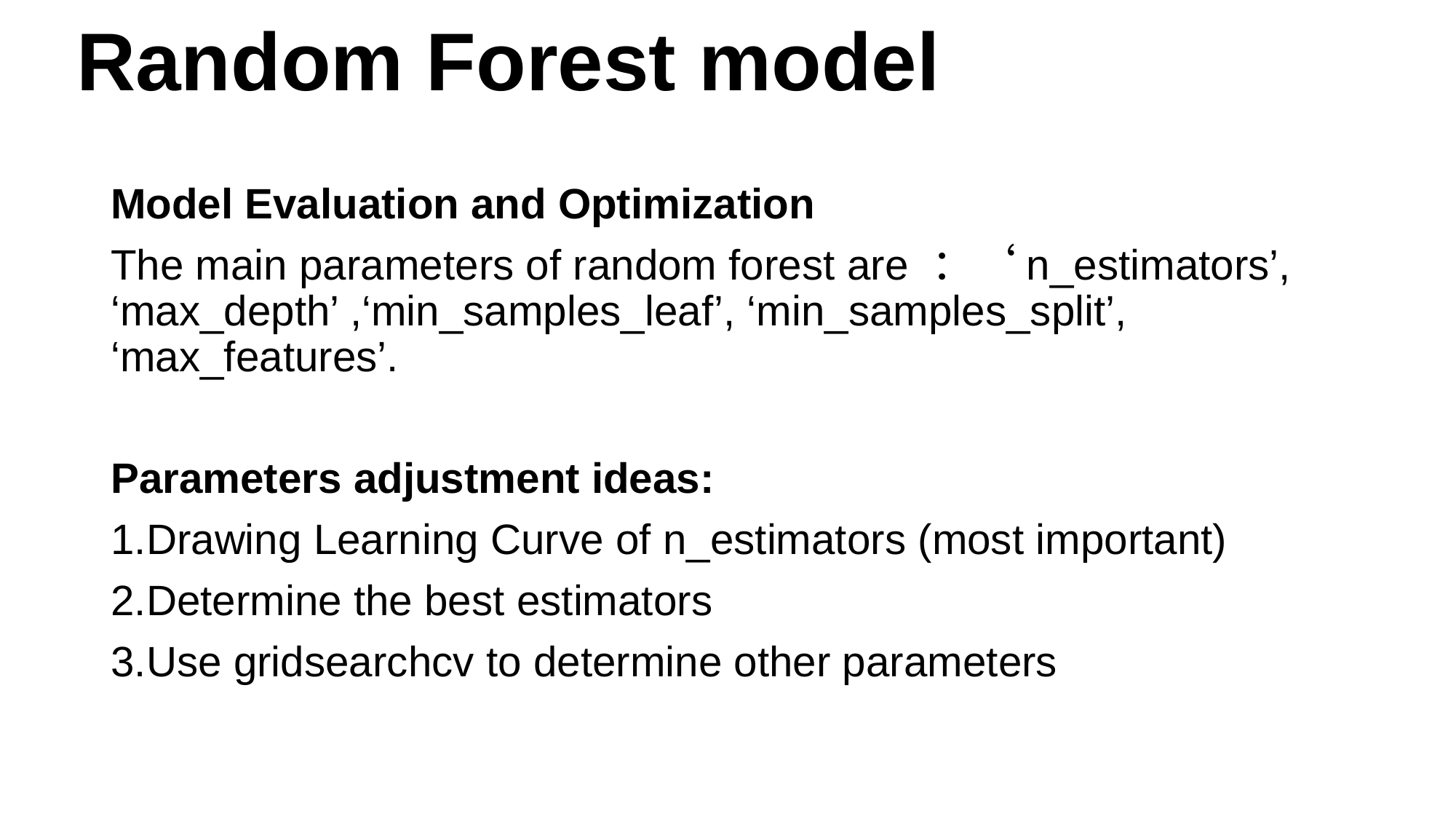

Random Forest model
Model Evaluation and Optimization
The main parameters of random forest are ：‘n_estimators’, ‘max_depth’ ,‘min_samples_leaf’, ‘min_samples_split’, ‘max_features’.

Parameters adjustment ideas:
1.Drawing Learning Curve of n_estimators (most important)
2.Determine the best estimators
3.Use gridsearchcv to determine other parameters